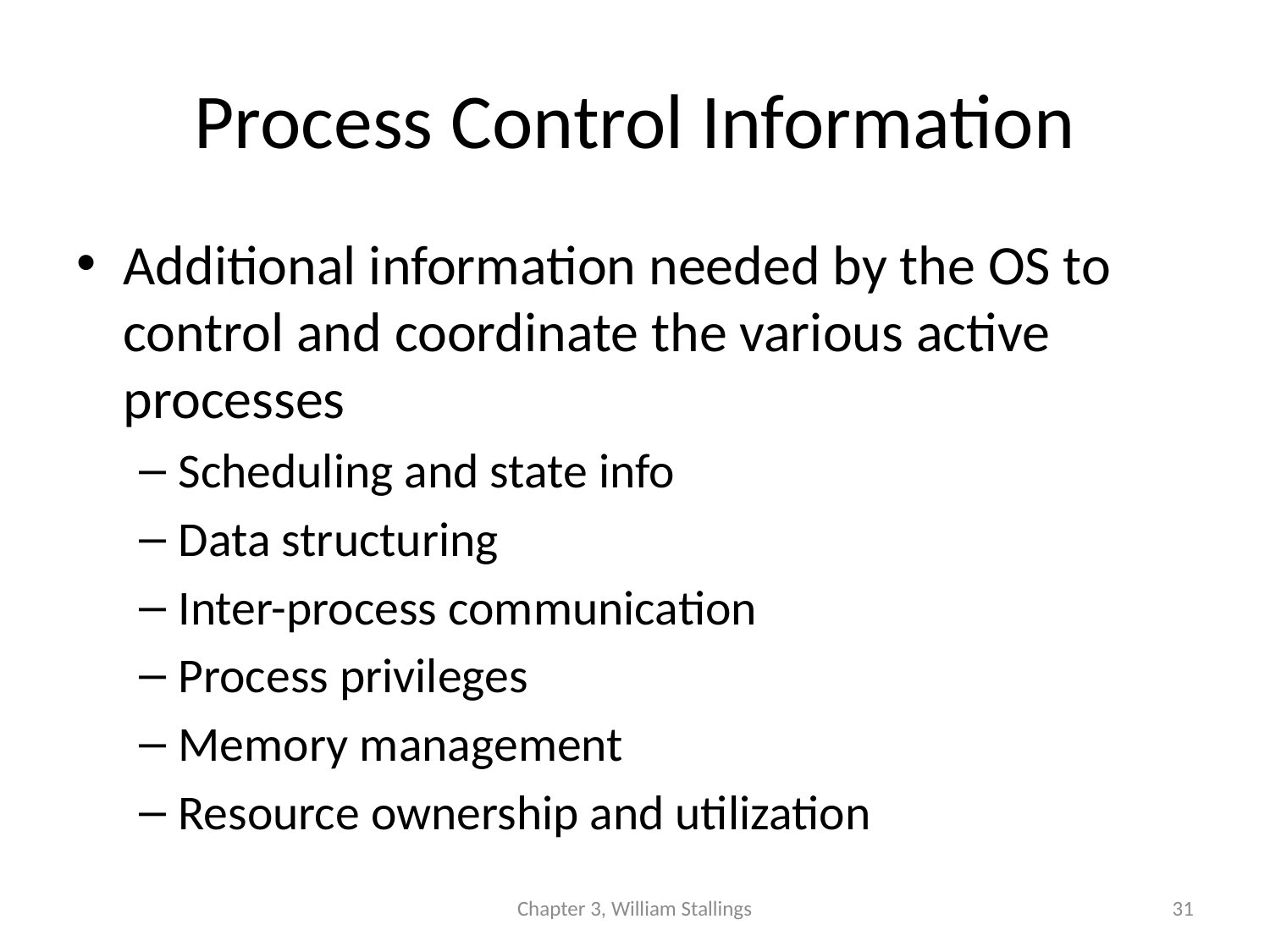

# Process Control Information
Additional information needed by the OS to control and coordinate the various active processes
Scheduling and state info
Data structuring
Inter-process communication
Process privileges
Memory management
Resource ownership and utilization
Chapter 3, William Stallings
31